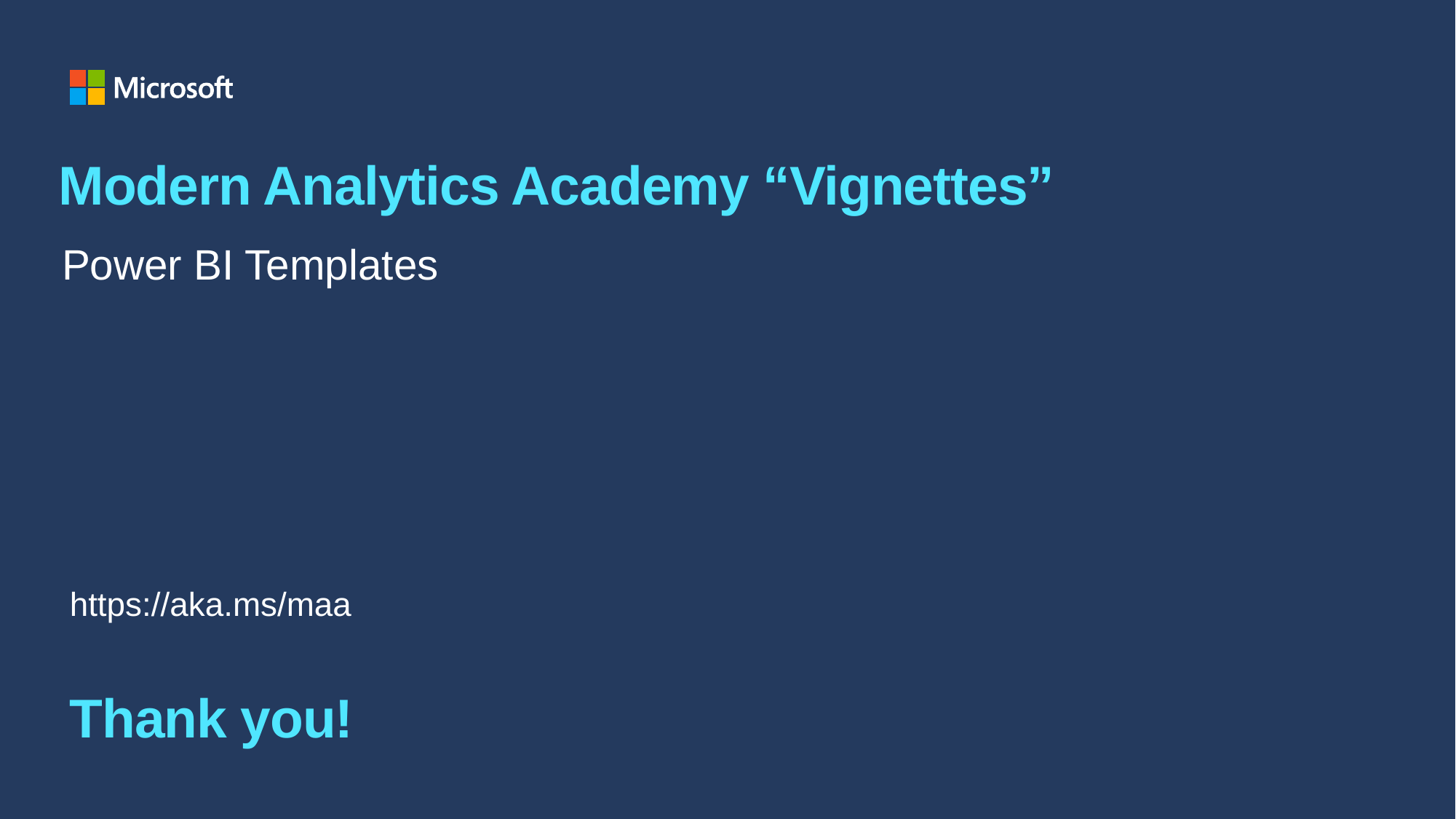

Modern Analytics Academy “Vignettes”
Power BI Templates
https://aka.ms/maa
# Thank you!